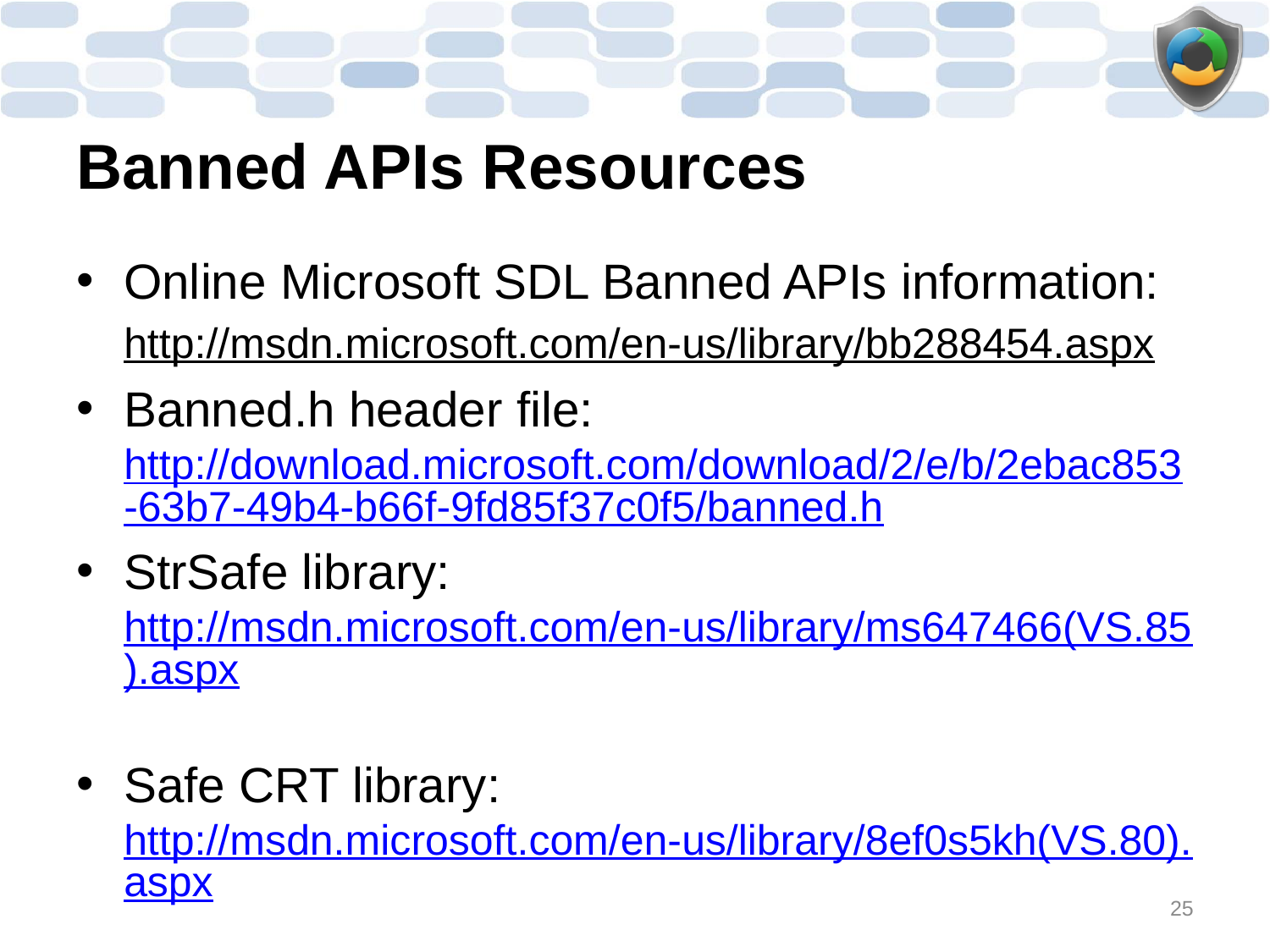

# Banned APIs Resources
Online Microsoft SDL Banned APIs information: http://msdn.microsoft.com/en-us/library/bb288454.aspx
Banned.h header file: http://download.microsoft.com/download/2/e/b/2ebac853-63b7-49b4-b66f-9fd85f37c0f5/banned.h
StrSafe library: http://msdn.microsoft.com/en-us/library/ms647466(VS.85).aspx
Safe CRT library: http://msdn.microsoft.com/en-us/library/8ef0s5kh(VS.80).aspx
25